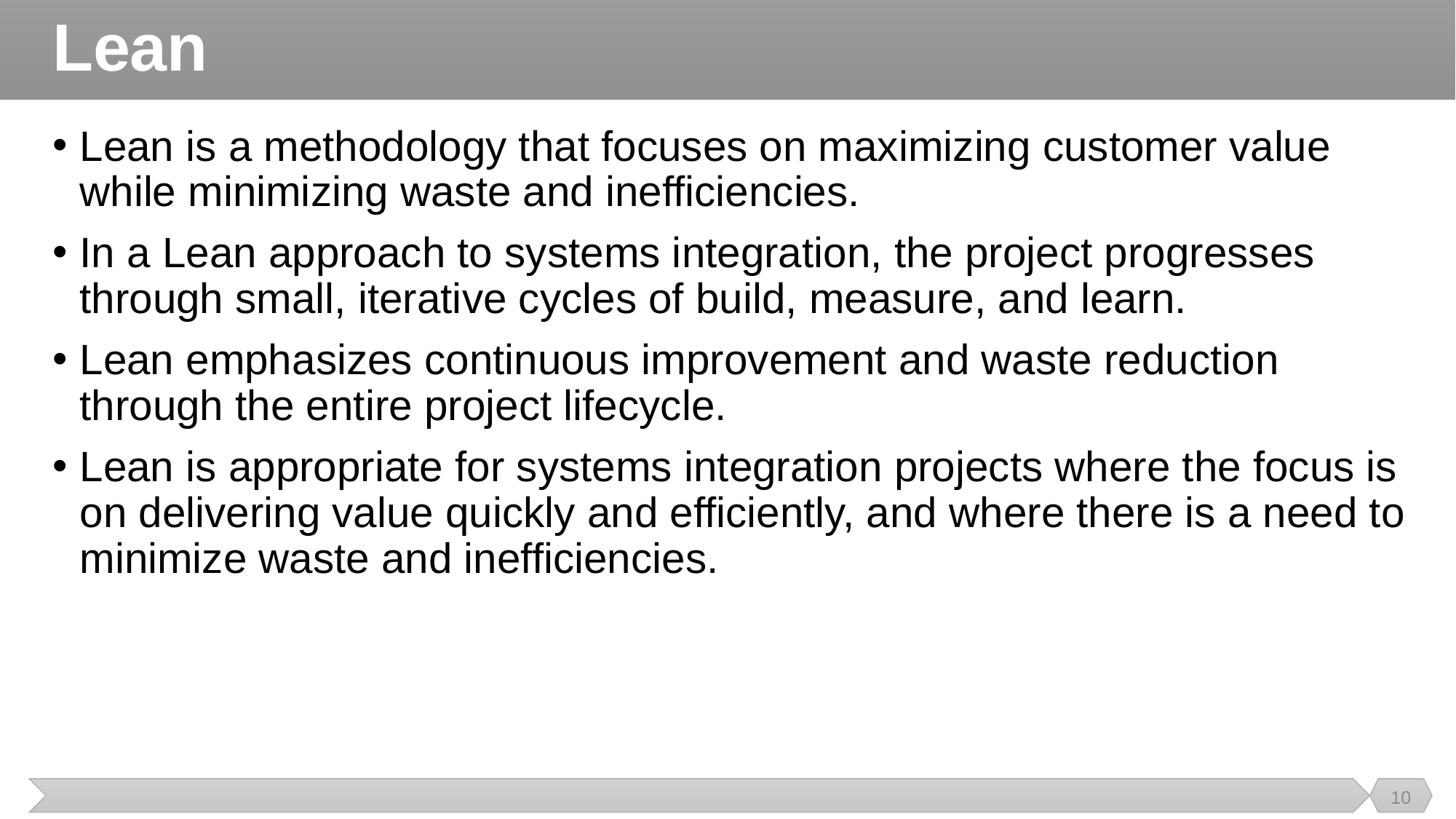

# Lean
Lean is a methodology that focuses on maximizing customer value while minimizing waste and inefficiencies.
In a Lean approach to systems integration, the project progresses through small, iterative cycles of build, measure, and learn.
Lean emphasizes continuous improvement and waste reduction through the entire project lifecycle.
Lean is appropriate for systems integration projects where the focus is on delivering value quickly and efficiently, and where there is a need to minimize waste and inefficiencies.
10